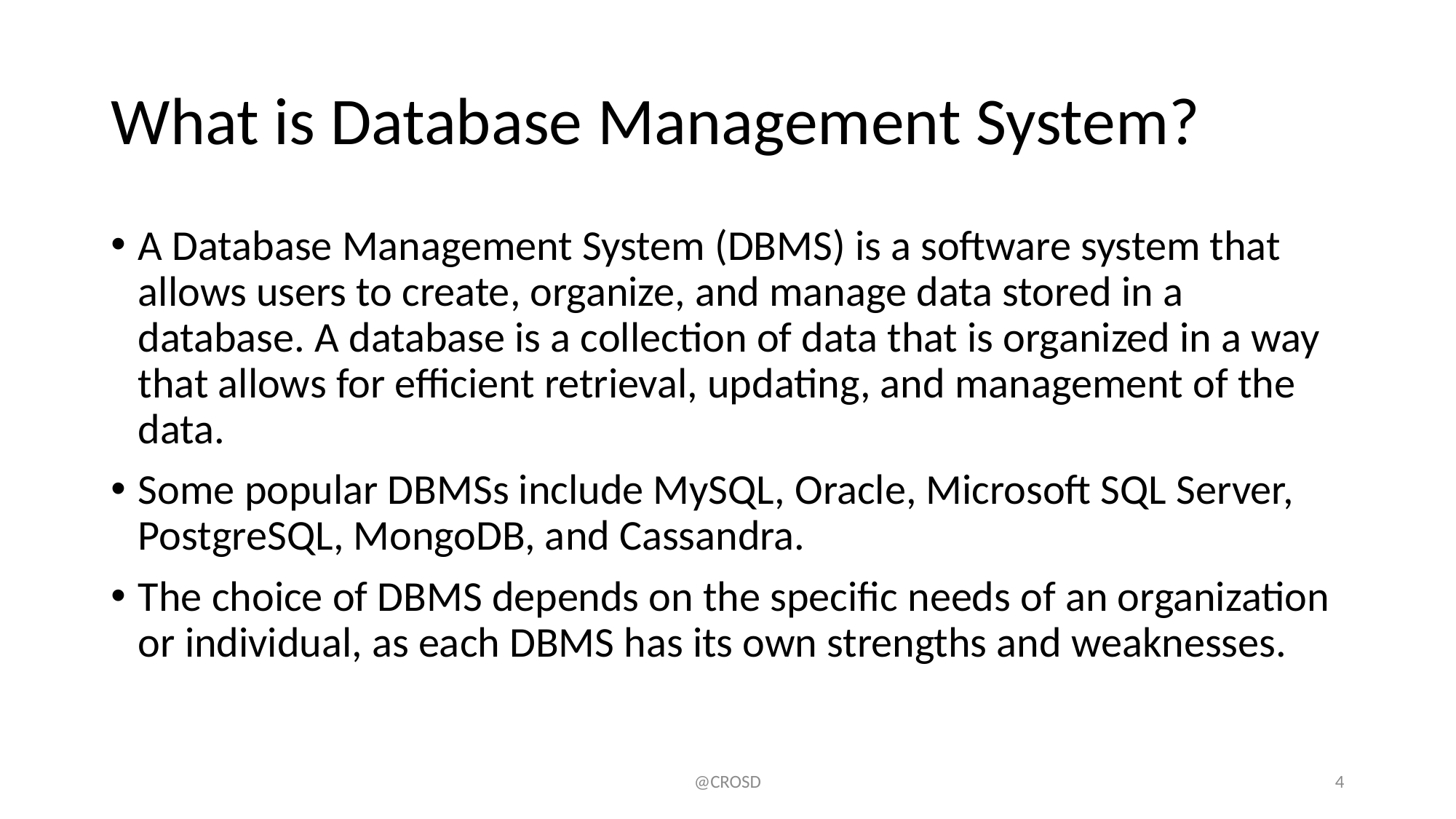

# What is Database Management System?
A Database Management System (DBMS) is a software system that allows users to create, organize, and manage data stored in a database. A database is a collection of data that is organized in a way that allows for efficient retrieval, updating, and management of the data.
Some popular DBMSs include MySQL, Oracle, Microsoft SQL Server, PostgreSQL, MongoDB, and Cassandra.
The choice of DBMS depends on the specific needs of an organization or individual, as each DBMS has its own strengths and weaknesses.
@CROSD
4